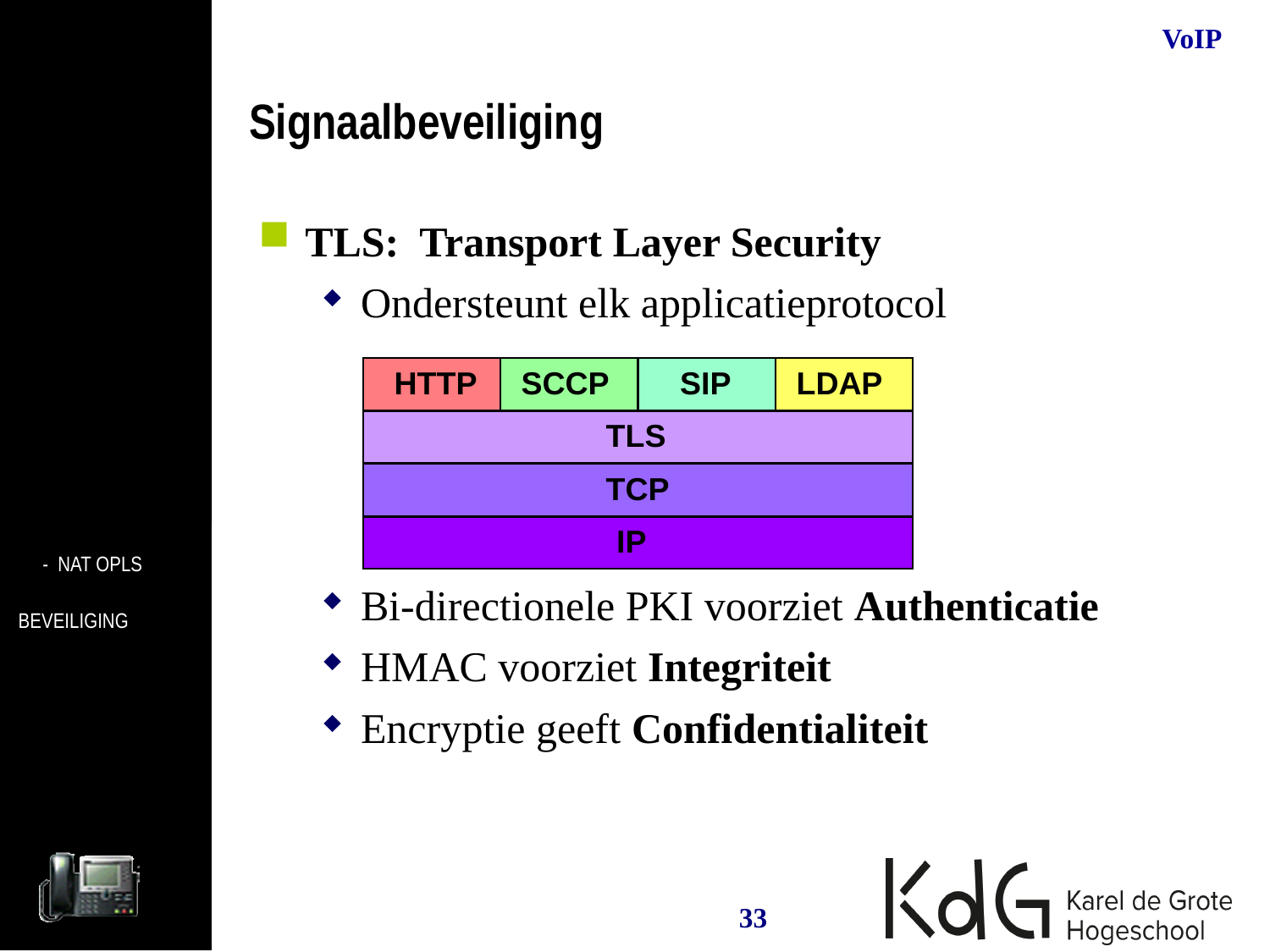

Signaalbeveiliging

TLS:  Transport Layer Security
Ondersteunt elk applicatieprotocol
Bi-directionele PKI voorziet Authenticatie
HMAC voorziet Integriteit
Encryptie geeft Confidentialiteit
HTTP
SCCP
SIP
LDAP

TLS

TCP

IP